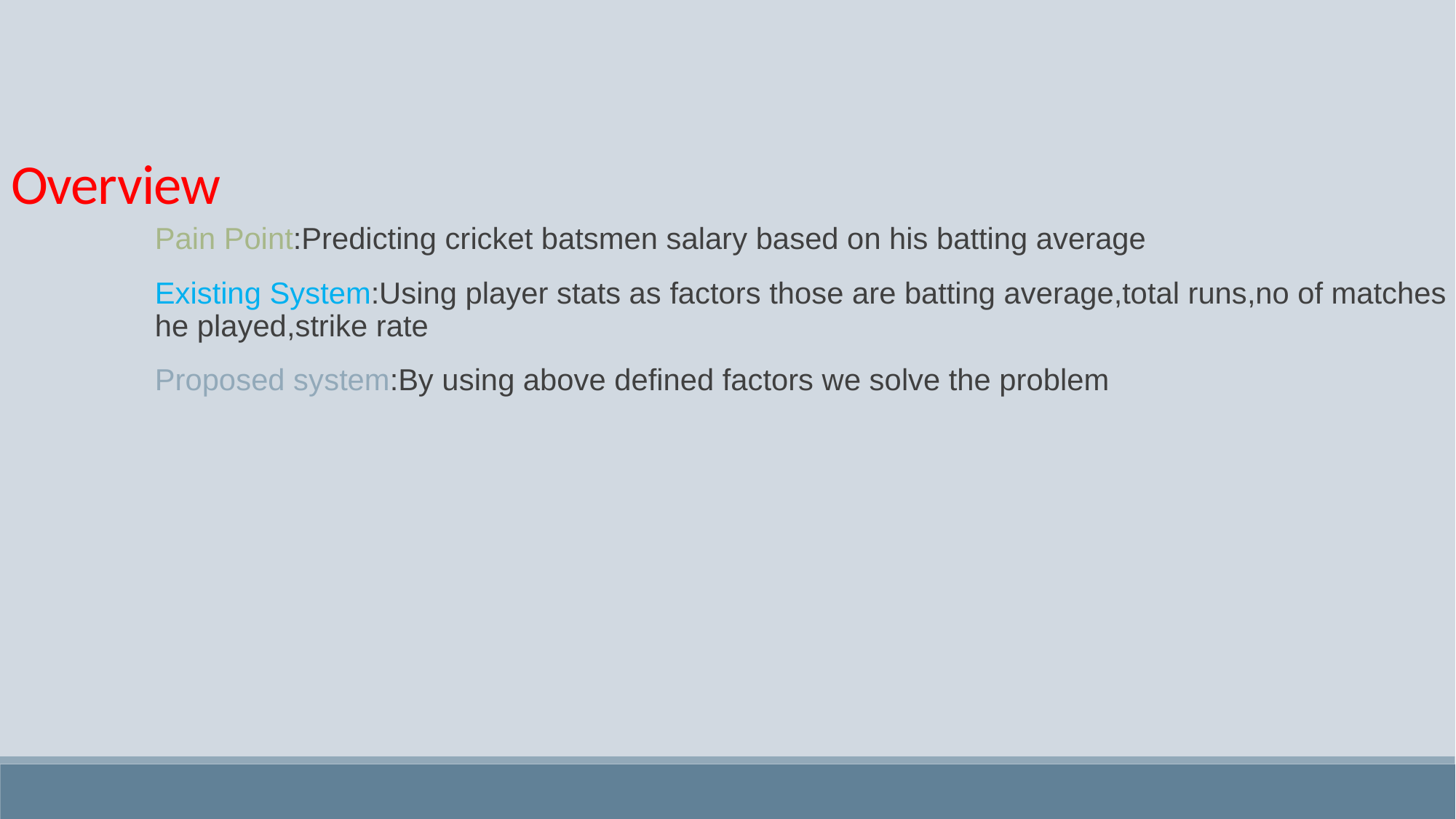

Overview
Pain Point:Predicting cricket batsmen salary based on his batting average
Existing System:Using player stats as factors those are batting average,total runs,no of matches he played,strike rate
Proposed system:By using above defined factors we solve the problem